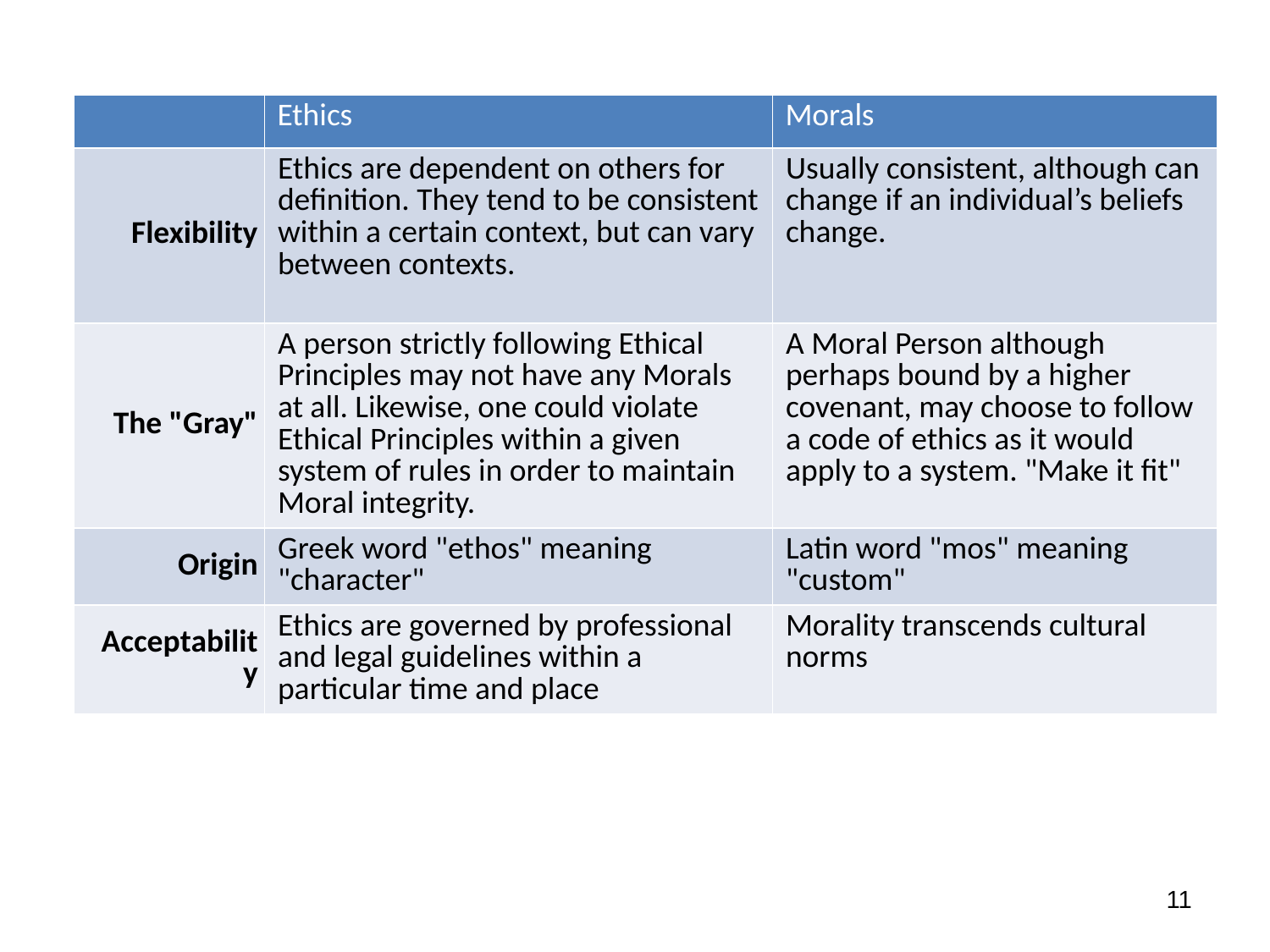

|  | Ethics | Morals |
| --- | --- | --- |
| Flexibility | Ethics are dependent on others for definition. They tend to be consistent within a certain context, but can vary between contexts. | Usually consistent, although can change if an individual’s beliefs change. |
| The "Gray" | A person strictly following Ethical Principles may not have any Morals at all. Likewise, one could violate Ethical Principles within a given system of rules in order to maintain Moral integrity. | A Moral Person although perhaps bound by a higher covenant, may choose to follow a code of ethics as it would apply to a system. "Make it fit" |
| Origin | Greek word "ethos" meaning "character" | Latin word "mos" meaning "custom" |
| Acceptability | Ethics are governed by professional and legal guidelines within a particular time and place | Morality transcends cultural norms |
11